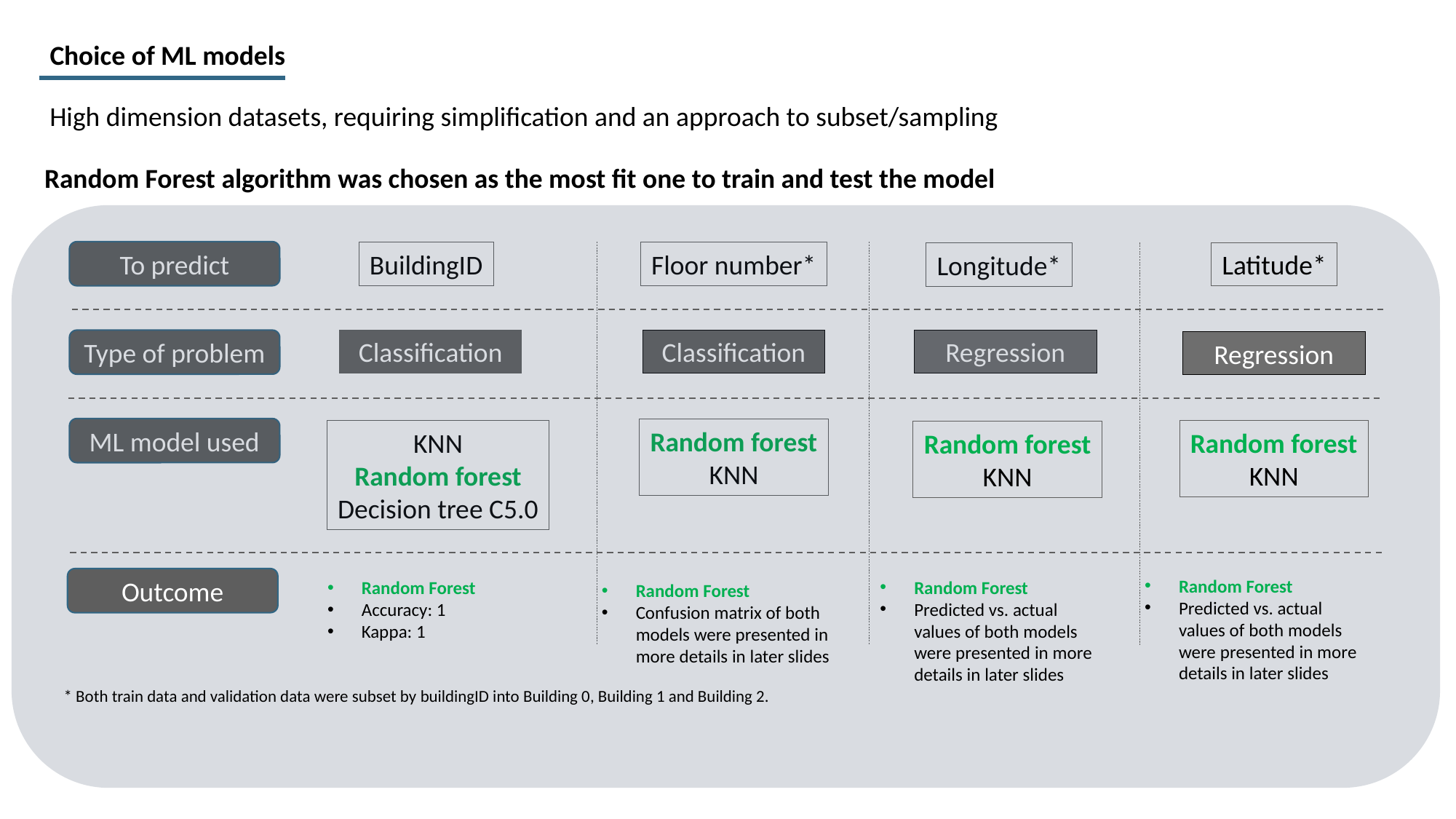

# Choice of ML models
High dimension datasets, requiring simplification and an approach to subset/sampling
Random Forest algorithm was chosen as the most fit one to train and test the model

To predict
BuildingID
Classification
KNN
Random forest
Decision tree C5.0
Floor number*
Latitude*
Longitude*
Classification
Regression
Type of problem
Regression
ML model used
Random forest
KNN
Random forest
KNN
Random forest
KNN
Outcome
Random Forest
Predicted vs. actual values of both models were presented in more details in later slides
Random Forest
Predicted vs. actual values of both models were presented in more details in later slides
Random Forest
Accuracy: 1
Kappa: 1
Random Forest
Confusion matrix of both models were presented in more details in later slides
* Both train data and validation data were subset by buildingID into Building 0, Building 1 and Building 2.